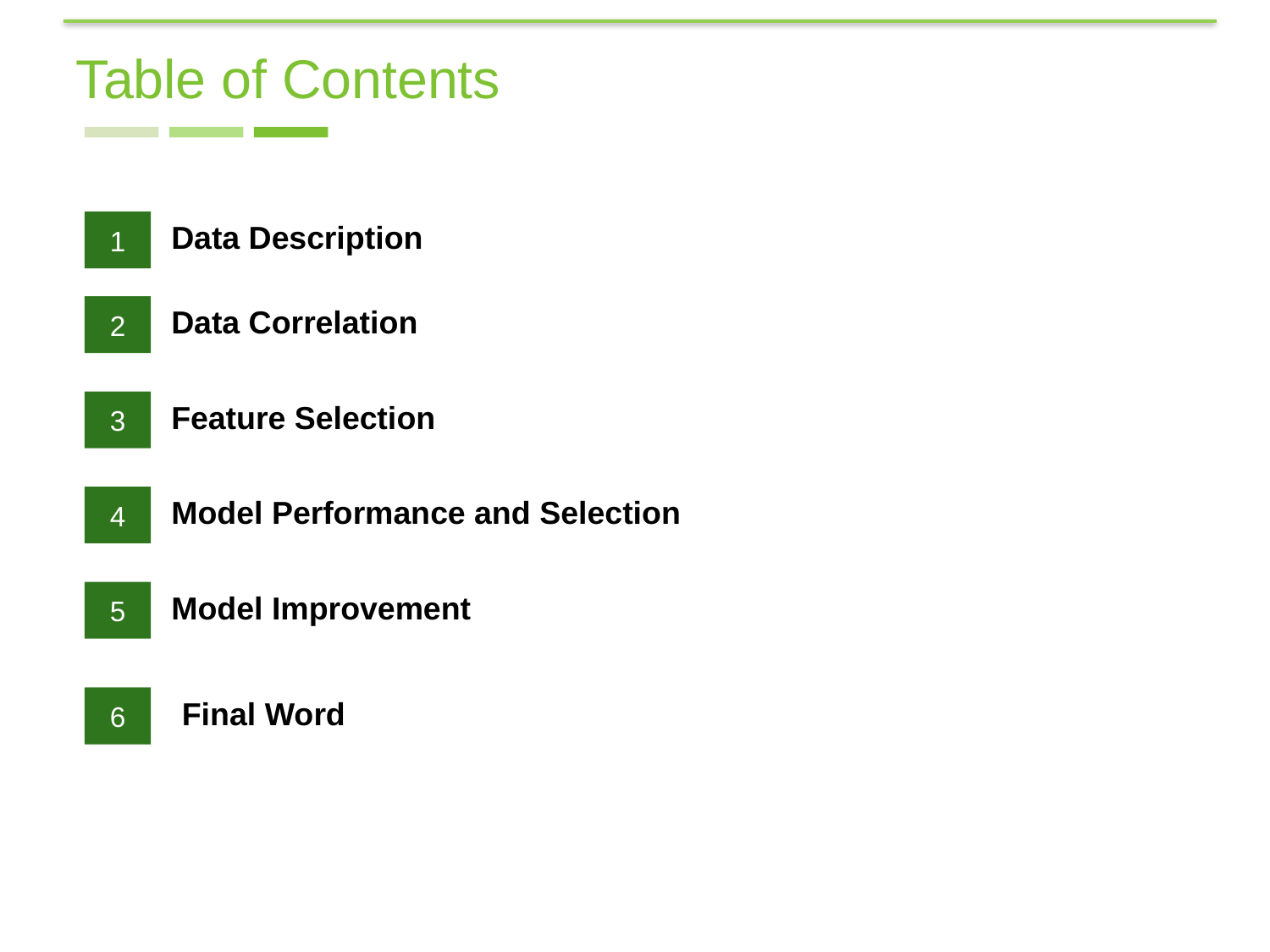

Table of Contents

1
Data Description
2
Data Correlation
3
Feature Selection
4
Model Performance and Selection
5
Model Improvement
6
Final Word